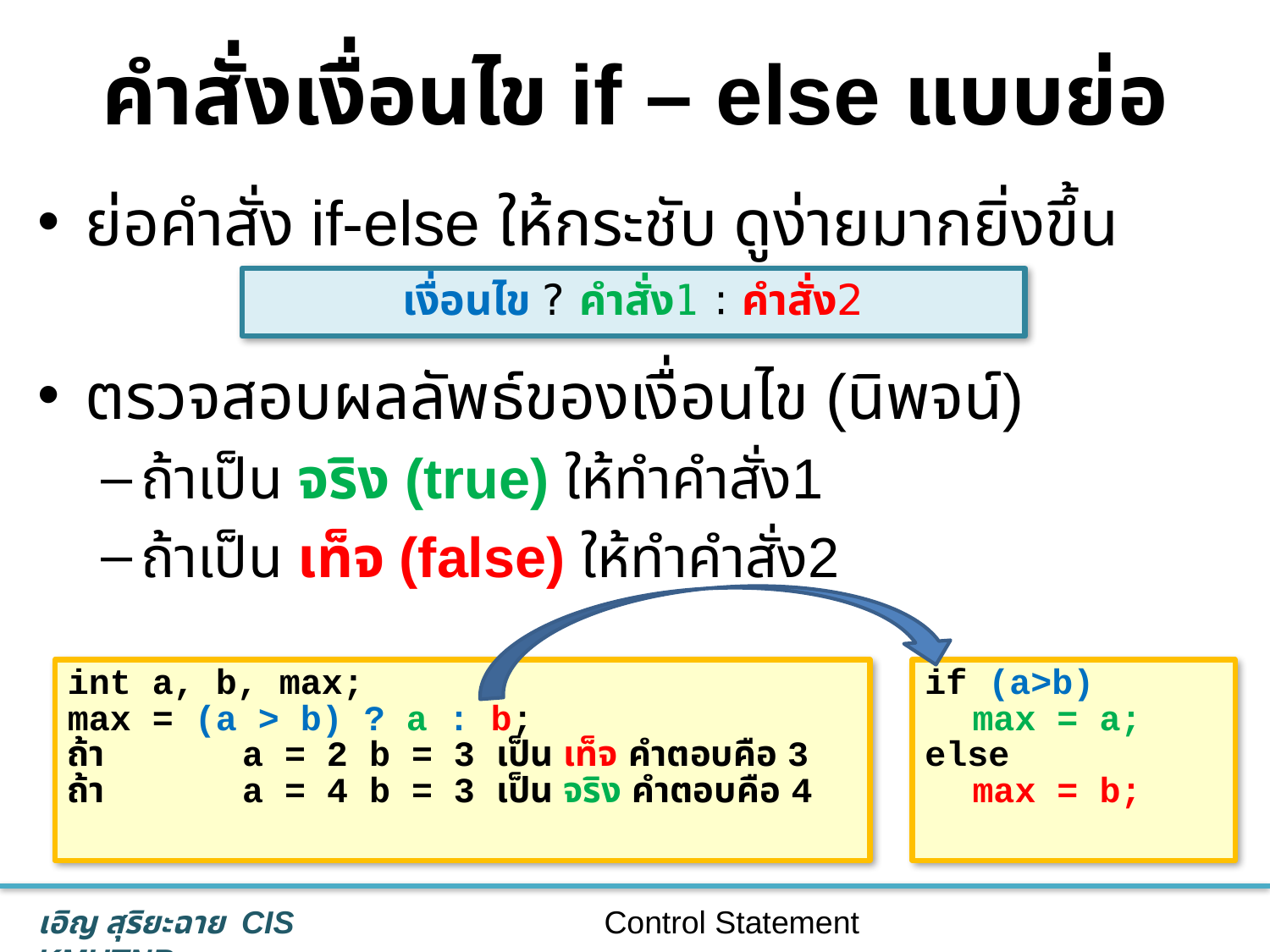

# คำสั่งเงื่อนไข if – else แบบย่อ
ย่อคำสั่ง if-else ให้กระชับ ดูง่ายมากยิ่งขึ้น

ตรวจสอบผลลัพธ์ของเงื่อนไข (นิพจน์)
ถ้าเป็น จริง (true) ให้ทำคำสั่ง1
ถ้าเป็น เท็จ (false) ให้ทำคำสั่ง2

เงื่อนไข ? คำสั่ง1 : คำสั่ง2

int a, b, max;
max = (a > b) ? a : b;
ถ้า		a = 2	b = 3 เป็น เท็จ คำตอบคือ 3
ถ้า		a = 4	b = 3 เป็น จริง คำตอบคือ 4

if (a>b)
	max = a;
else
	max = b;
12
Control Statement